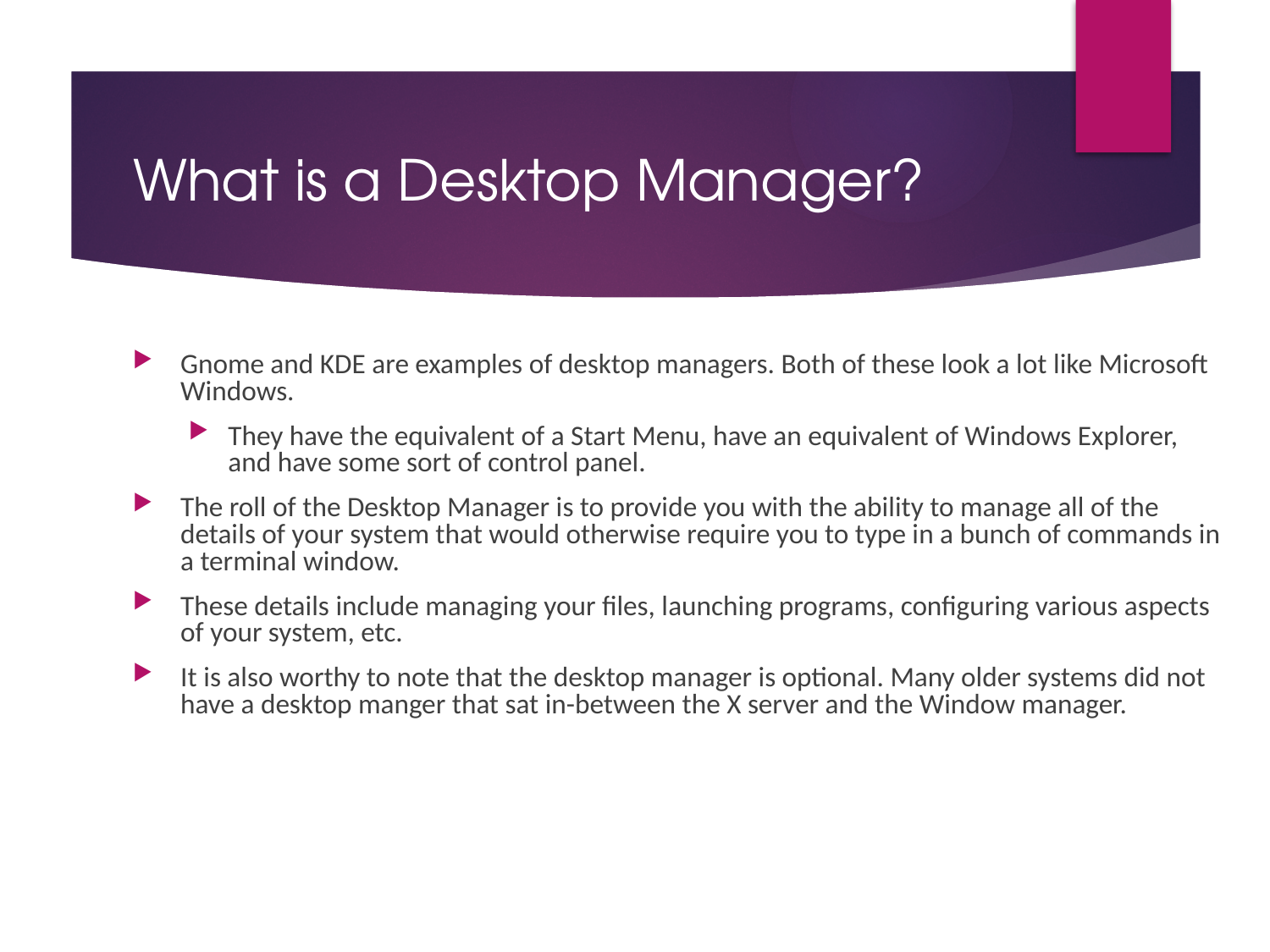

# What is a Desktop Manager?
Gnome and KDE are examples of desktop managers. Both of these look a lot like Microsoft Windows.
They have the equivalent of a Start Menu, have an equivalent of Windows Explorer, and have some sort of control panel.
The roll of the Desktop Manager is to provide you with the ability to manage all of the details of your system that would otherwise require you to type in a bunch of commands in a terminal window.
These details include managing your files, launching programs, configuring various aspects of your system, etc.
It is also worthy to note that the desktop manager is optional. Many older systems did not have a desktop manger that sat in-between the X server and the Window manager.